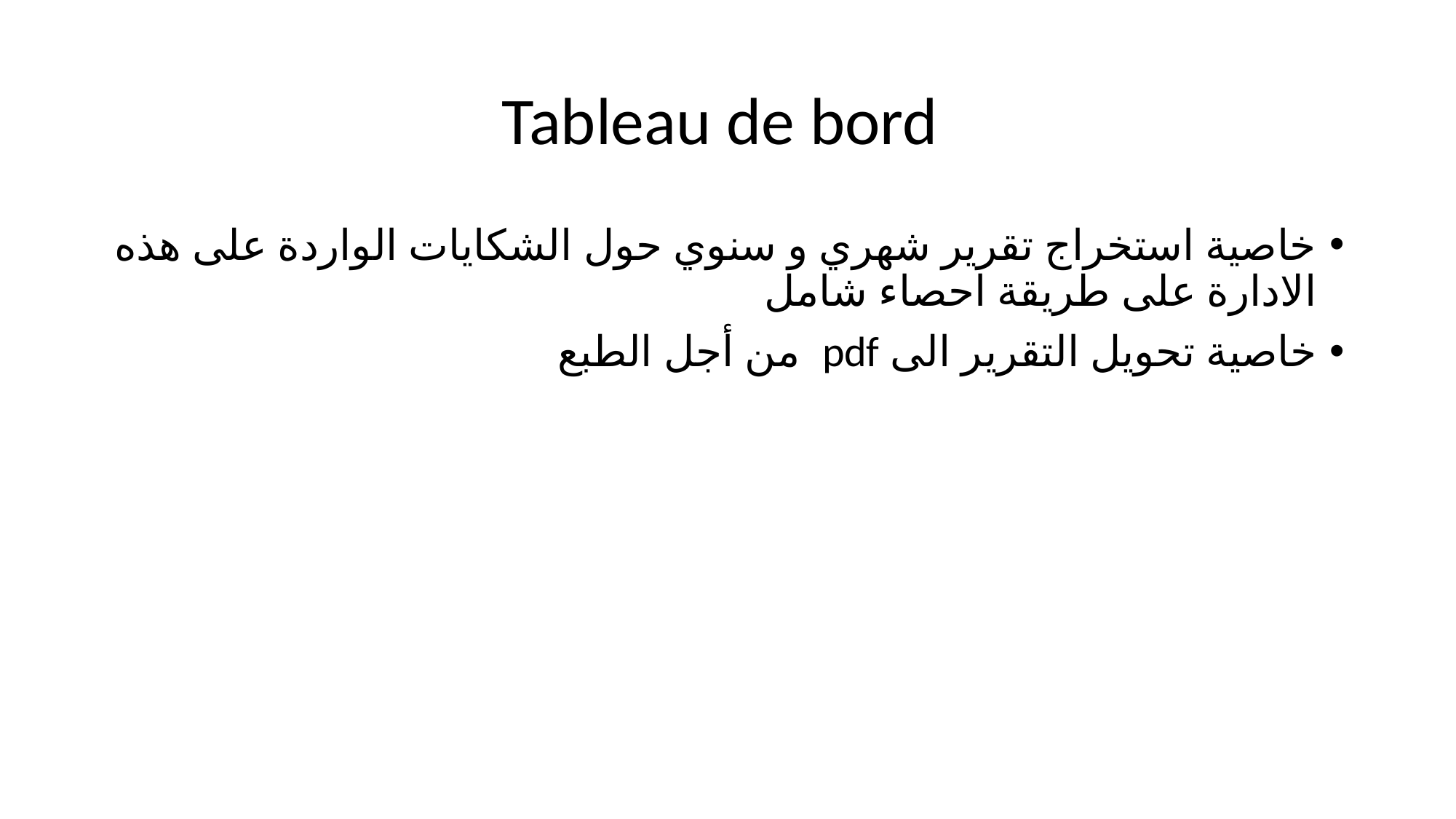

# Tableau de bord
خاصية استخراج تقرير شهري و سنوي حول الشكايات الواردة على هذه الادارة على طريقة احصاء شامل
خاصية تحويل التقرير الى pdf  من أجل الطبع